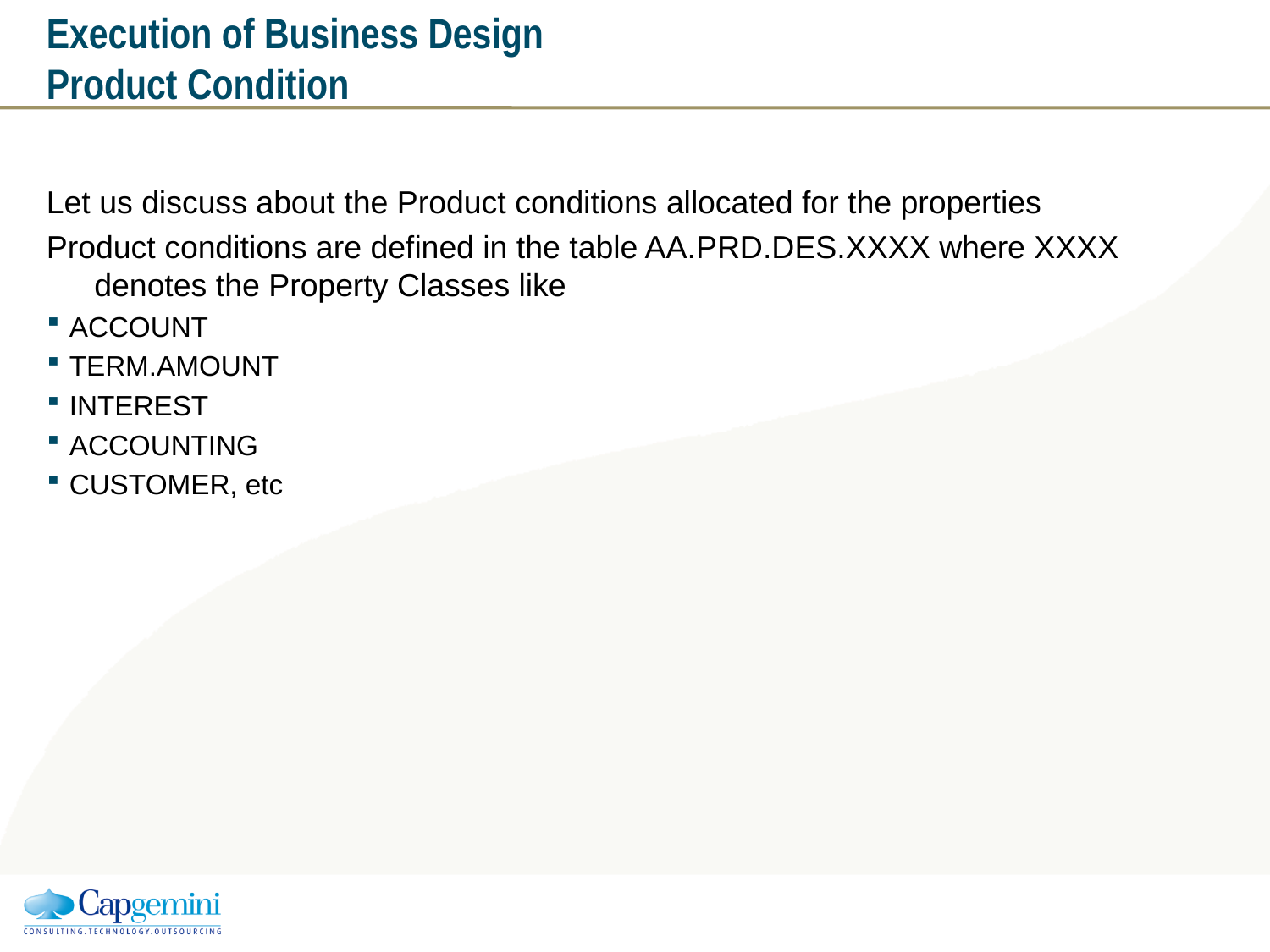

# Execution of Business Design Product Condition
Let us discuss about the Product conditions allocated for the properties
Product conditions are defined in the table AA.PRD.DES.XXXX where XXXX denotes the Property Classes like
ACCOUNT
TERM.AMOUNT
INTEREST
ACCOUNTING
CUSTOMER, etc